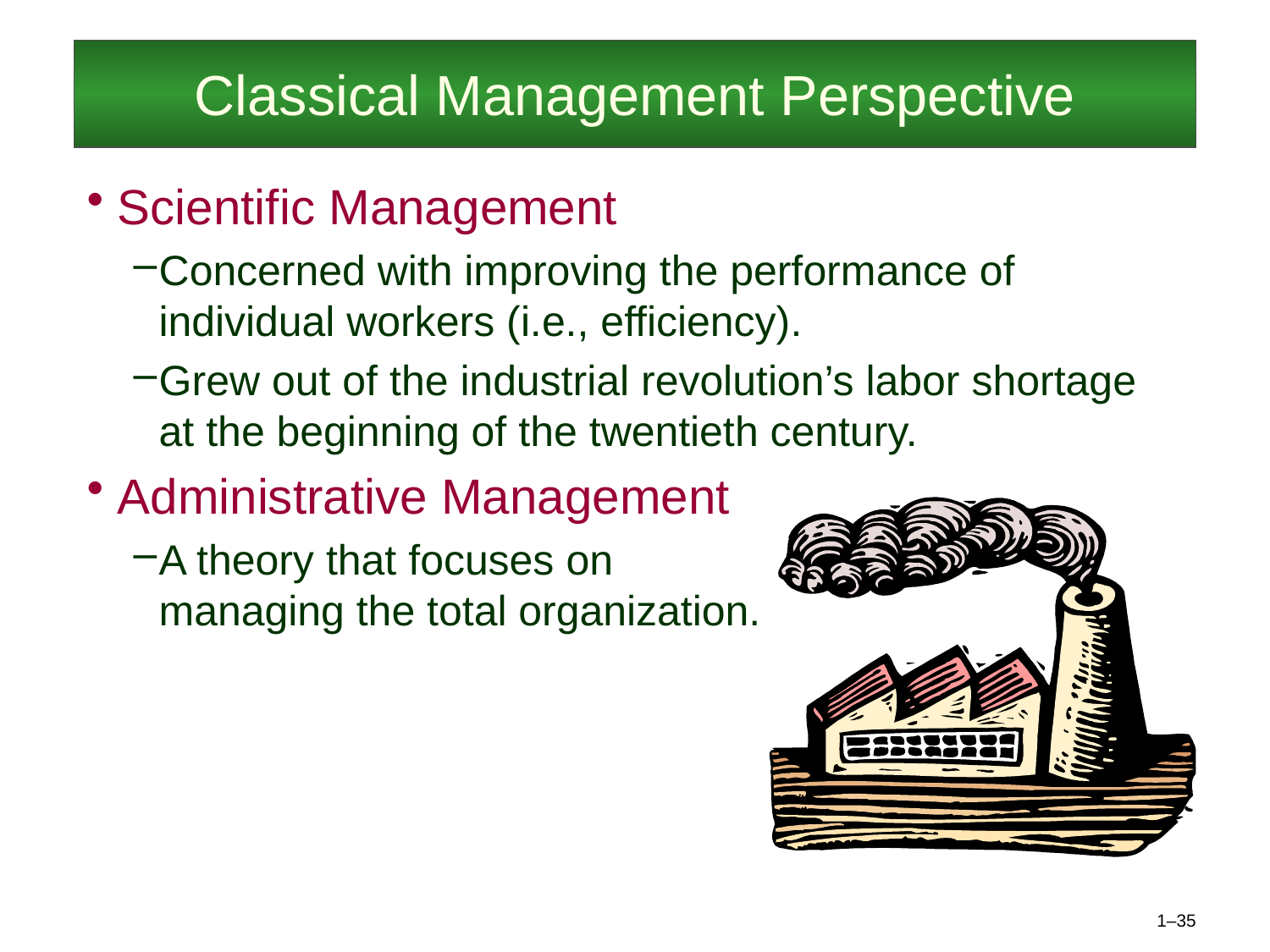

# Classical Management Perspective
Scientific Management
Concerned with improving the performance of individual workers (i.e., efficiency).
Grew out of the industrial revolution’s labor shortage at the beginning of the twentieth century.
Administrative Management
A theory that focuses on
managing the total organization.

1–35